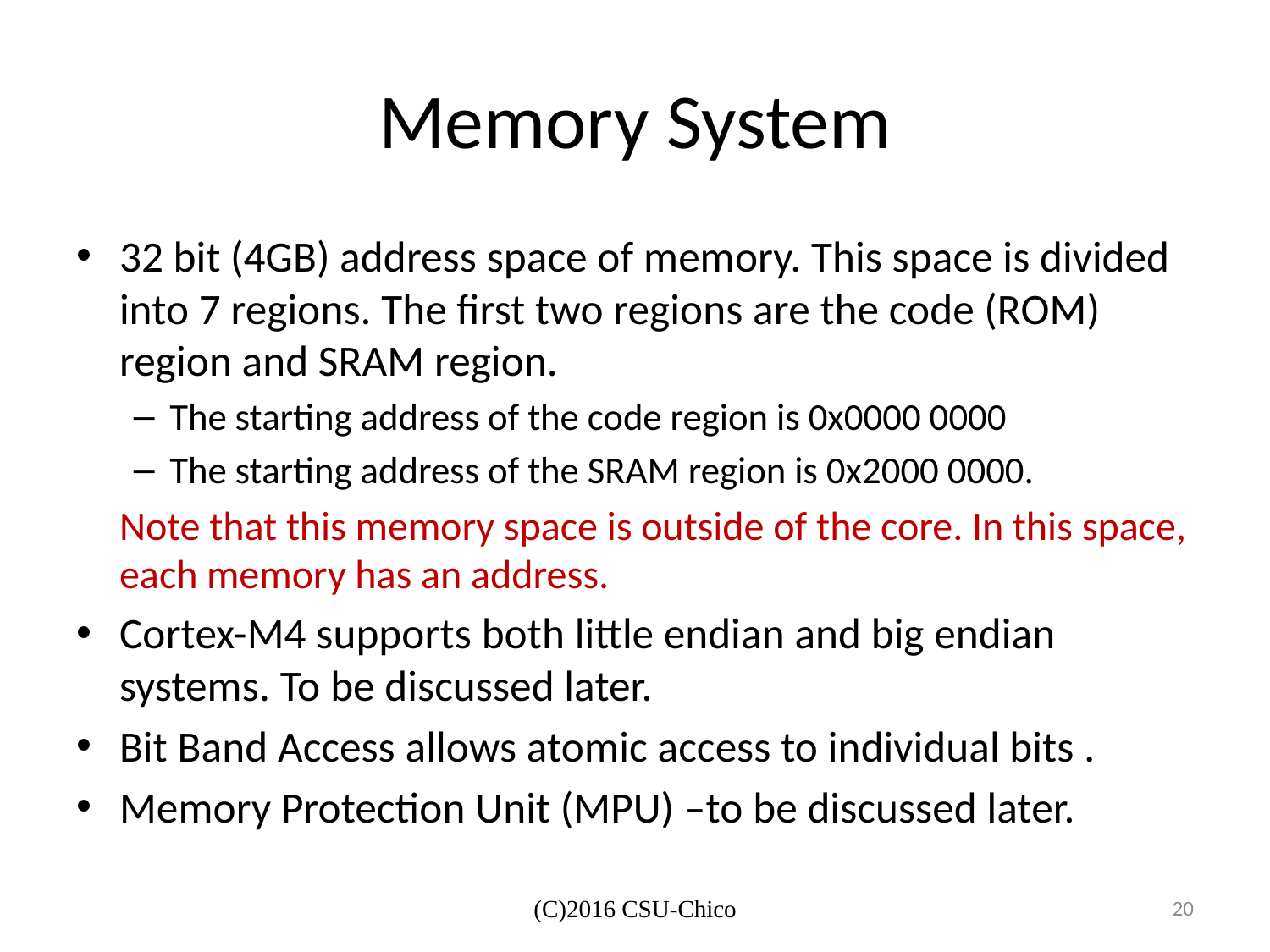

# Memory System
32 bit (4GB) address space of memory. This space is divided into 7 regions. The first two regions are the code (ROM) region and SRAM region.
The starting address of the code region is 0x0000 0000
The starting address of the SRAM region is 0x2000 0000.
	Note that this memory space is outside of the core. In this space, each memory has an address.
Cortex-M4 supports both little endian and big endian systems. To be discussed later.
Bit Band Access allows atomic access to individual bits .
Memory Protection Unit (MPU) –to be discussed later.

(C)2016 CSU-Chico
20